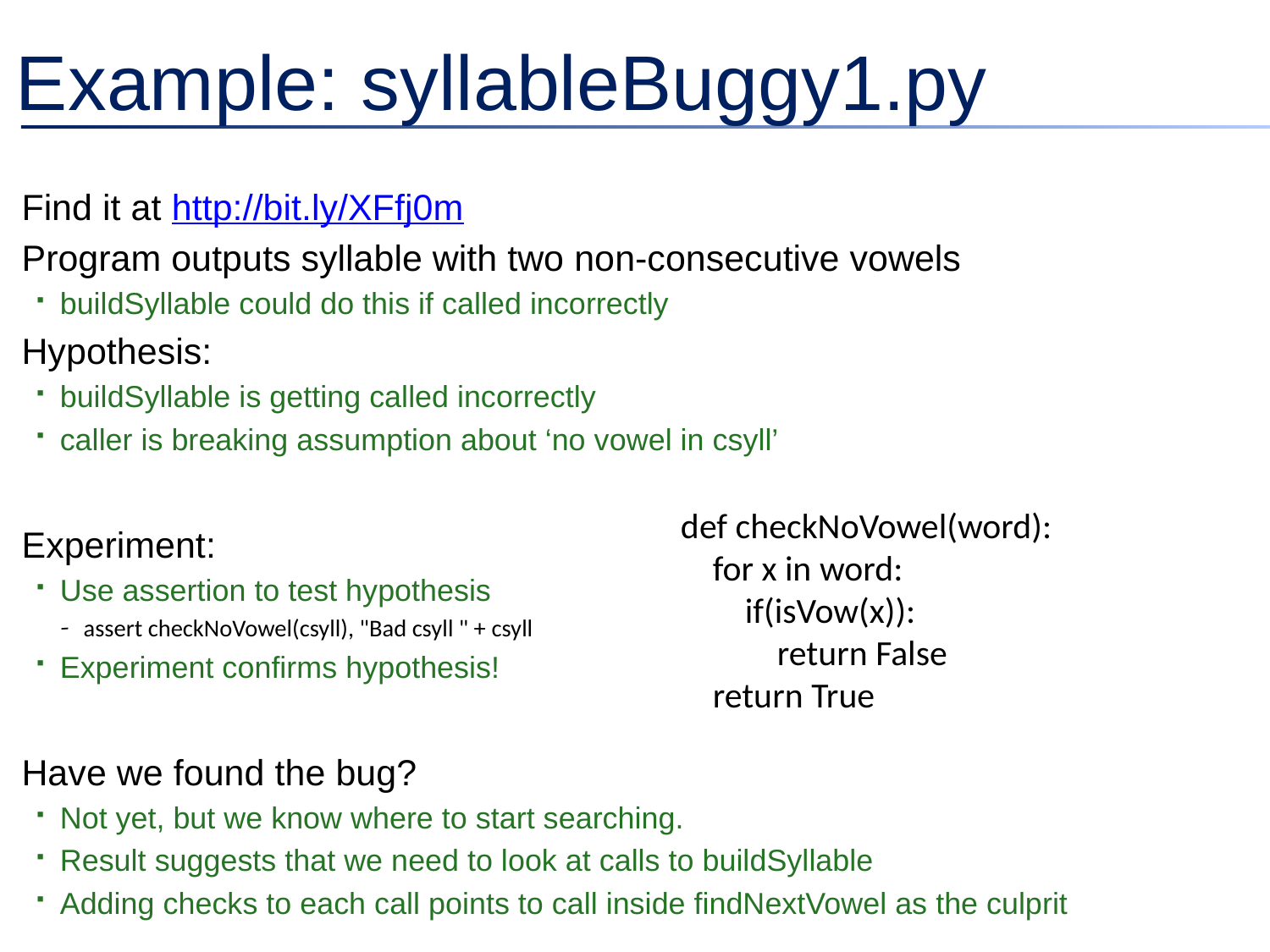

# Example: syllableBuggy1.py
Find it at http://bit.ly/XFfj0m
Program outputs syllable with two non-consecutive vowels
buildSyllable could do this if called incorrectly
Hypothesis:
buildSyllable is getting called incorrectly
caller is breaking assumption about ‘no vowel in csyll’

Experiment:
Use assertion to test hypothesis
assert checkNoVowel(csyll), "Bad csyll " + csyll
Experiment confirms hypothesis!

Have we found the bug?
Not yet, but we know where to start searching.
Result suggests that we need to look at calls to buildSyllable
Adding checks to each call points to call inside findNextVowel as the culprit

def checkNoVowel(word):
    for x in word:
        if(isVow(x)):
            return False
    return True